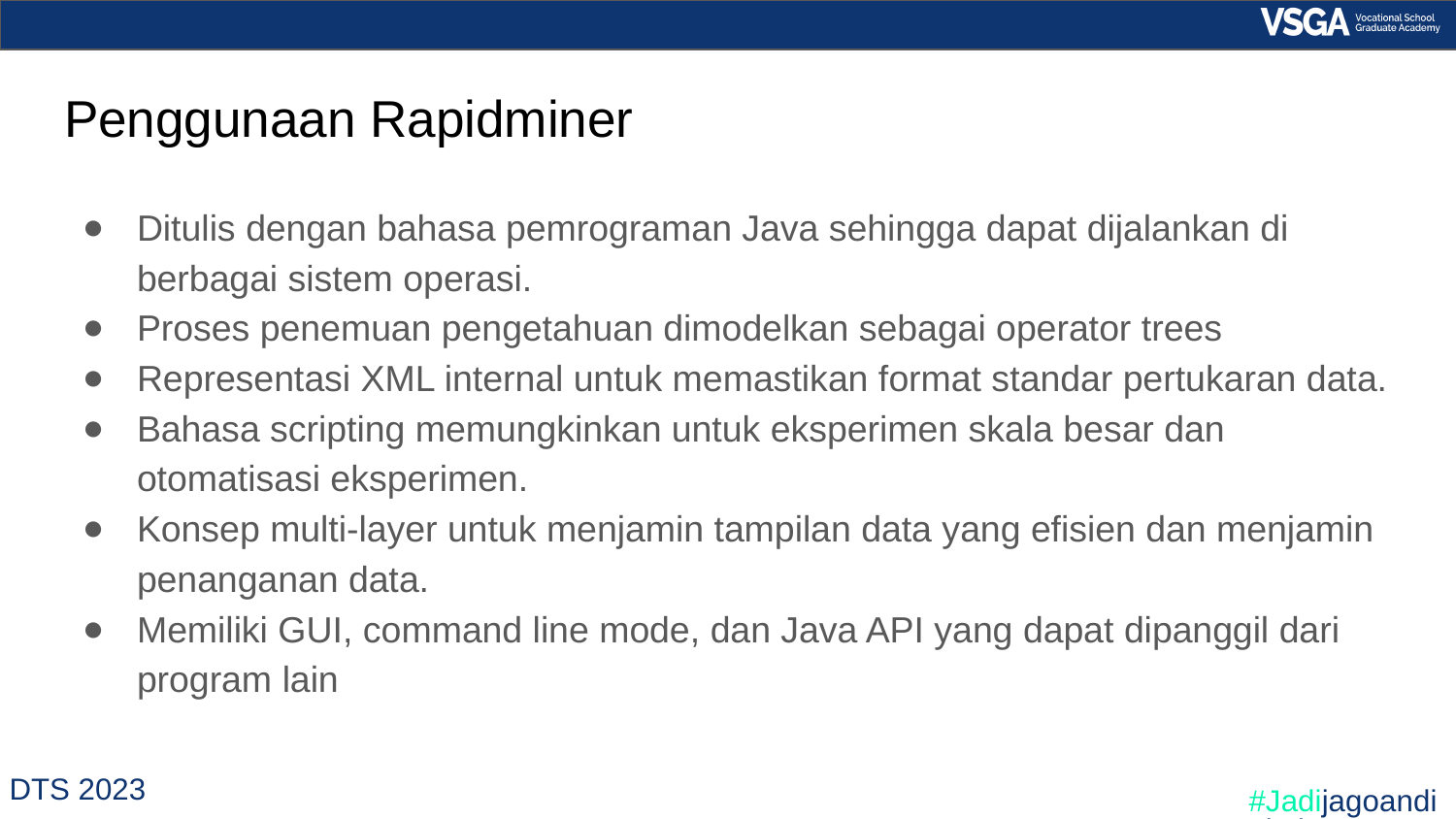

# Penggunaan Rapidminer
Ditulis dengan bahasa pemrograman Java sehingga dapat dijalankan di berbagai sistem operasi.
Proses penemuan pengetahuan dimodelkan sebagai operator trees
Representasi XML internal untuk memastikan format standar pertukaran data.
Bahasa scripting memungkinkan untuk eksperimen skala besar dan otomatisasi eksperimen.
Konsep multi-layer untuk menjamin tampilan data yang efisien dan menjamin penanganan data.
Memiliki GUI, command line mode, dan Java API yang dapat dipanggil dari program lain